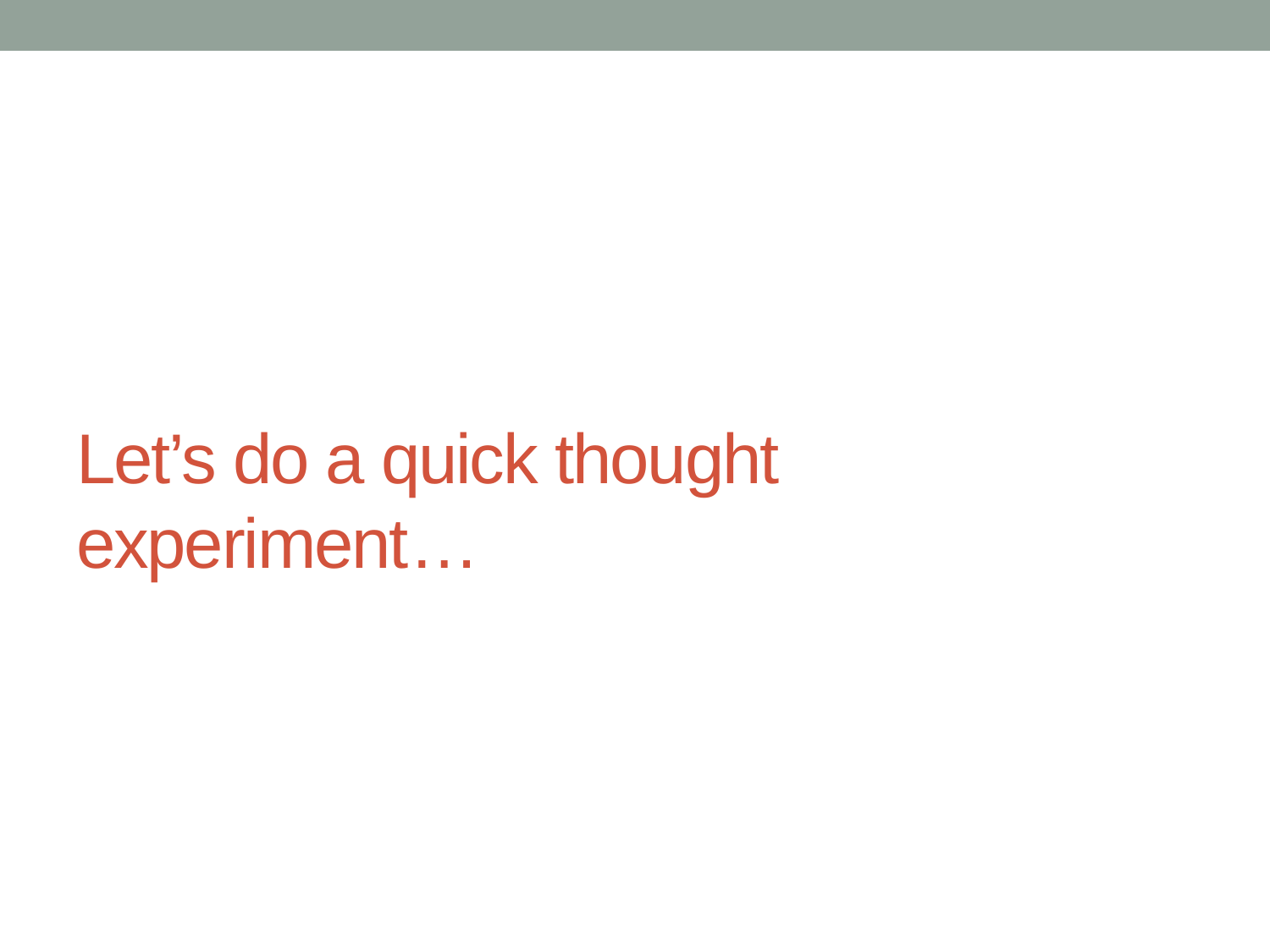

# Let’s do a quick thought experiment…